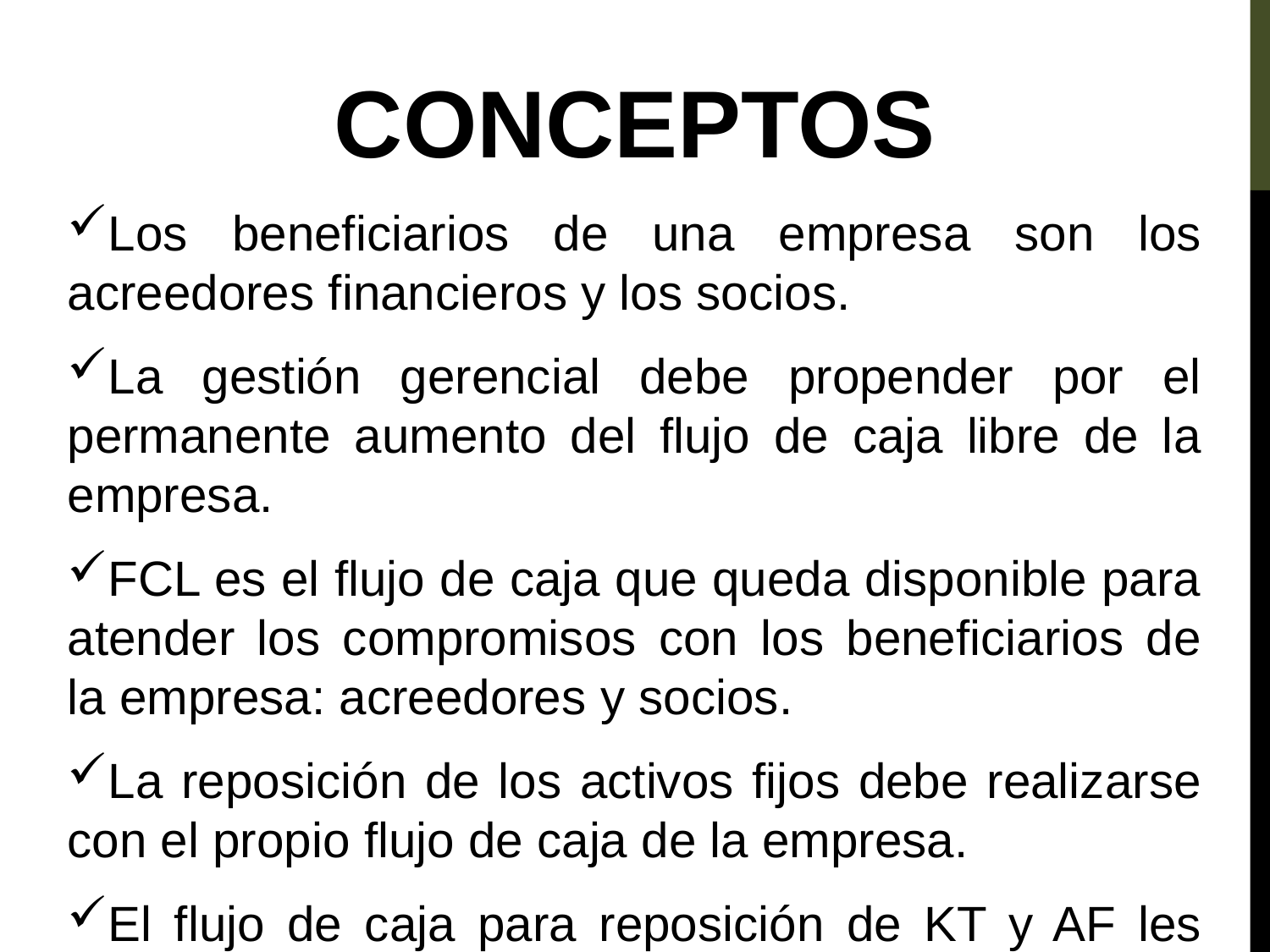

CONCEPTOS
Los beneficiarios de una empresa son los acreedores financieros y los socios.
La gestión gerencial debe propender por el permanente aumento del flujo de caja libre de la empresa.
FCL es el flujo de caja que queda disponible para atender los compromisos con los beneficiarios de la empresa: acreedores y socios.
La reposición de los activos fijos debe realizarse con el propio flujo de caja de la empresa.
El flujo de caja para reposición de KT y AF les pertenece a los socios pero nunca lo podrán disfrutar.